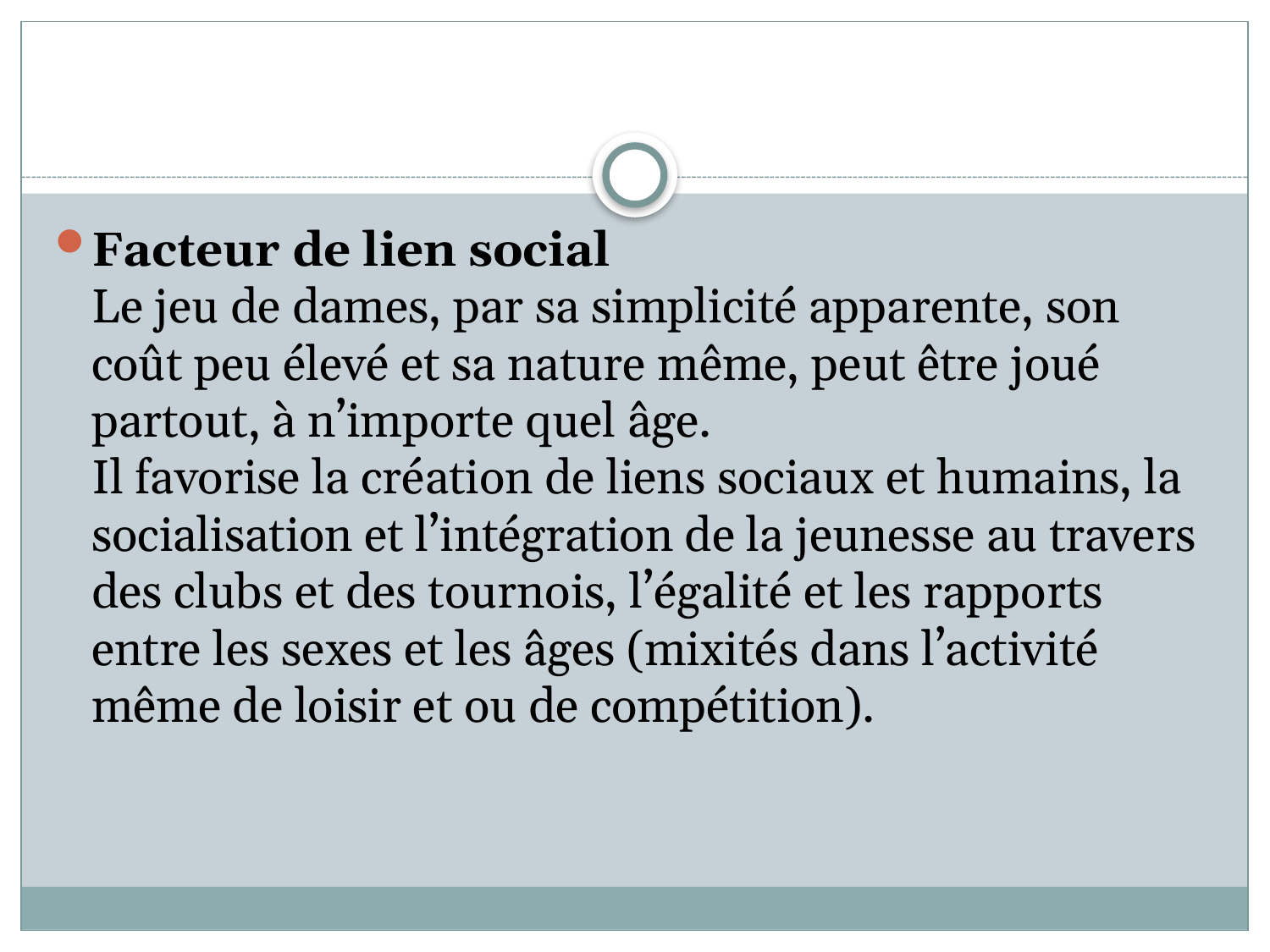

Facteur de lien social
Le jeu de dames, par sa simplicité apparente, son coût peu élevé et sa nature même, peut être joué partout, à n’importe quel âge.
Il favorise la création de liens sociaux et humains, la socialisation et l’intégration de la jeunesse au travers des clubs et des tournois, l’égalité et les rapports entre les sexes et les âges (mixités dans l’activité même de loisir et ou de compétition).